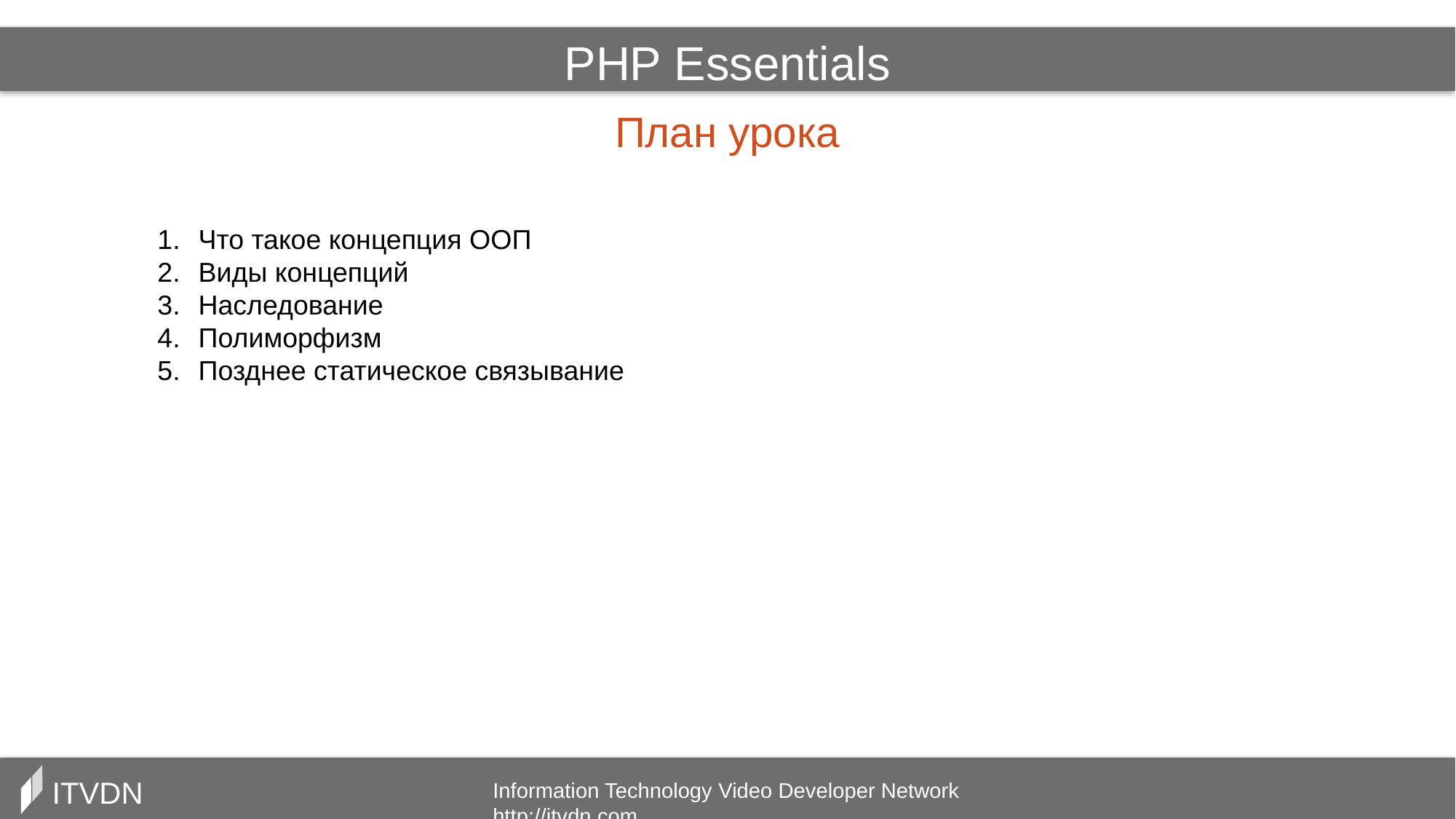

PHP Essentials
План урока
Что такое концепция ООП
Виды концепций
Наследование
Полиморфизм
Позднее статическое связывание

ITVDN
Information Technology Video Developer Network                                                       http://itvdn.com